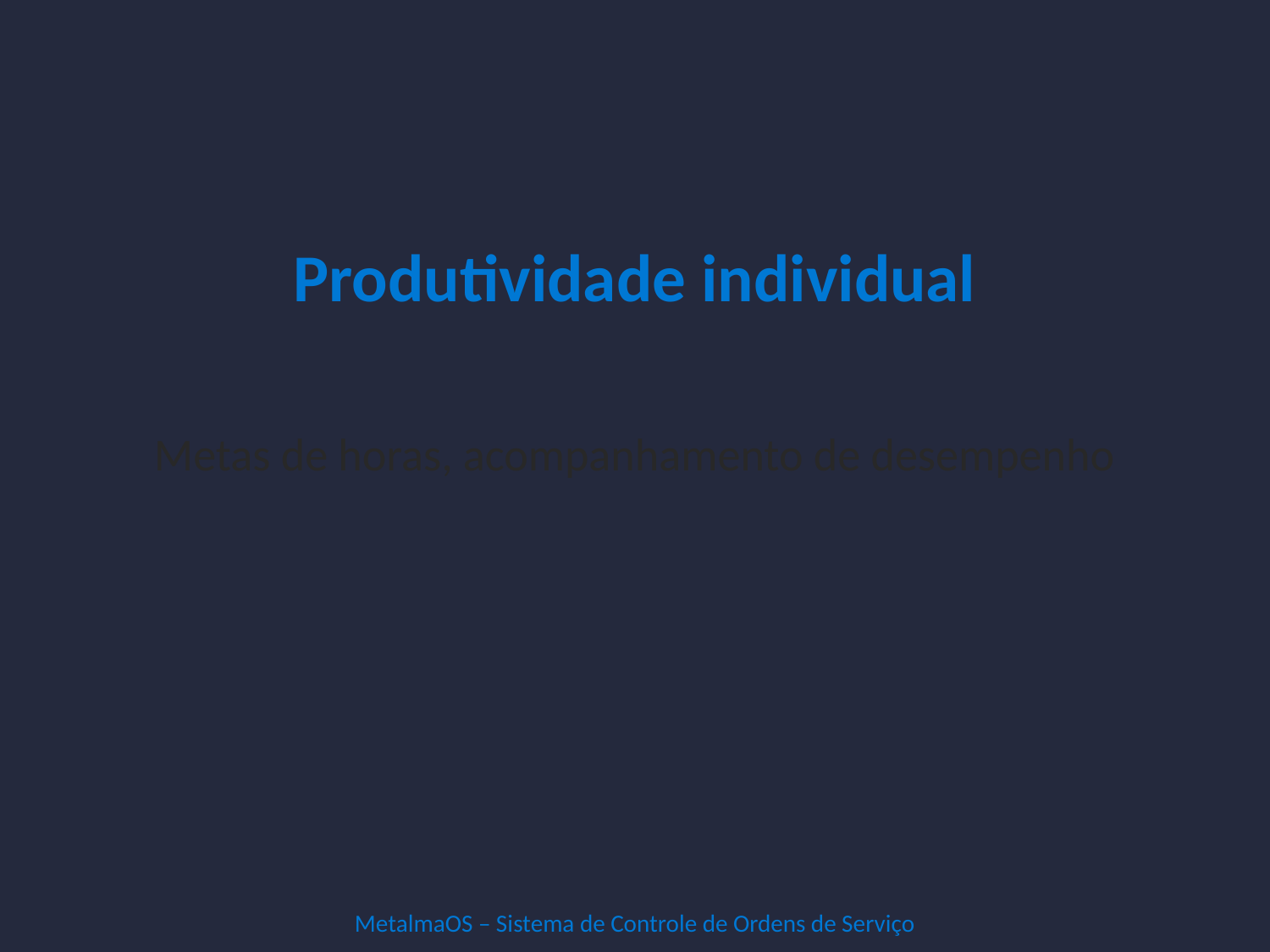

Produtividade individual

Metas de horas, acompanhamento de desempenho

MetalmaOS – Sistema de Controle de Ordens de Serviço